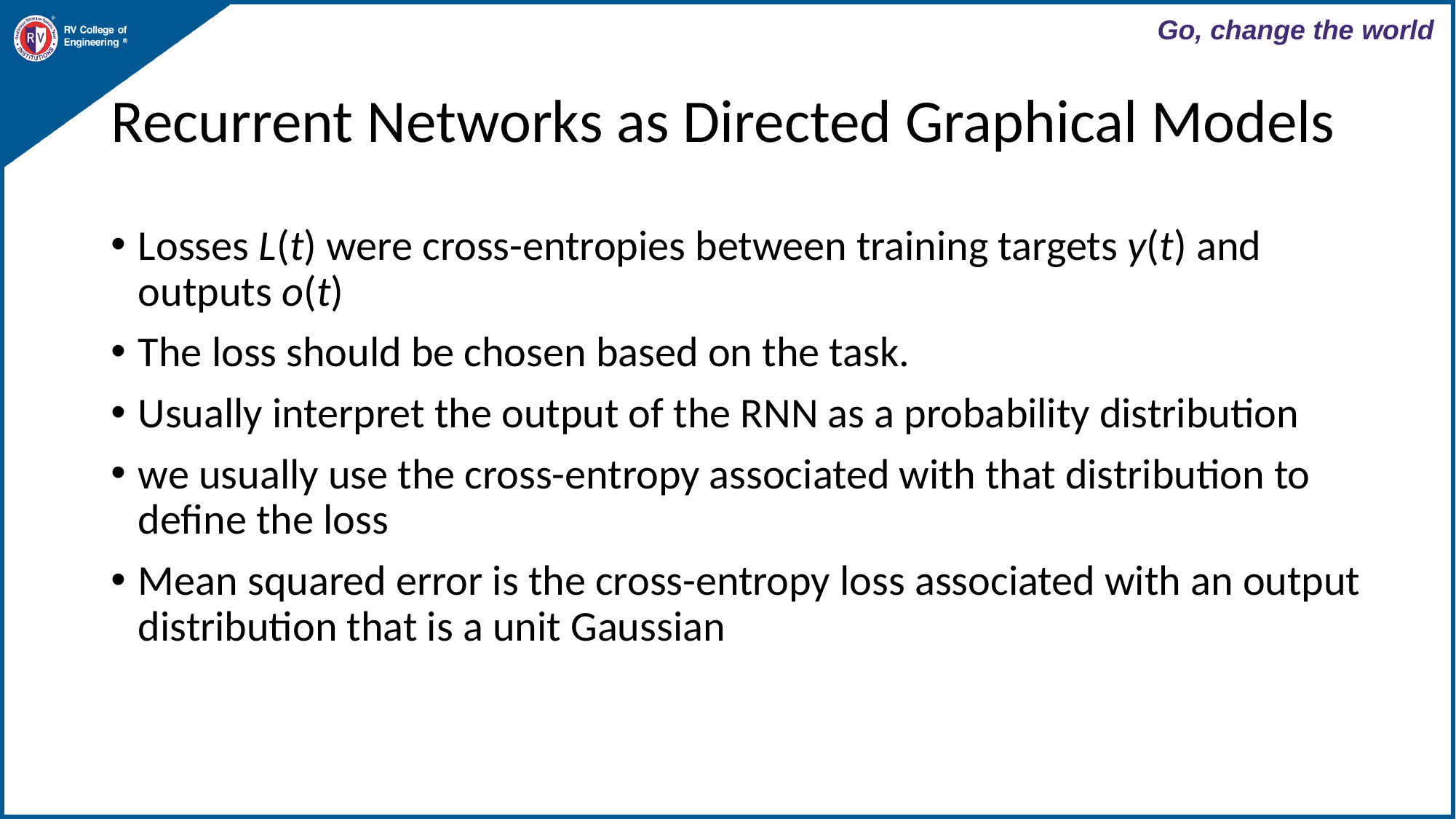

# Recurrent Networks as Directed Graphical Models
Losses L(t) were cross-entropies between training targets y(t) and outputs o(t)
The loss should be chosen based on the task.
Usually interpret the output of the RNN as a probability distribution
we usually use the cross-entropy associated with that distribution to define the loss
Mean squared error is the cross-entropy loss associated with an output distribution that is a unit Gaussian